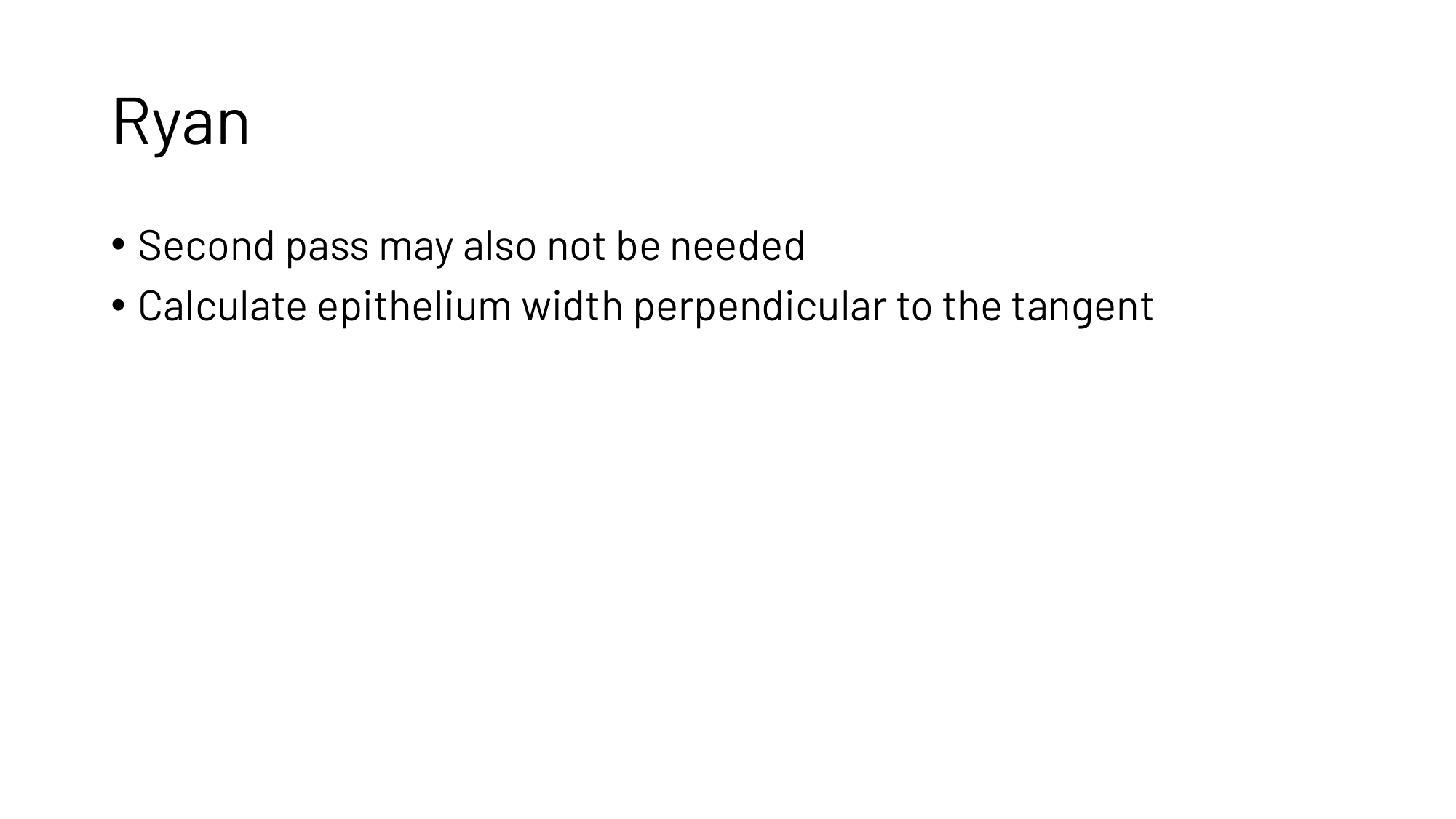

# Ryan
Second pass may also not be needed
Calculate epithelium width perpendicular to the tangent